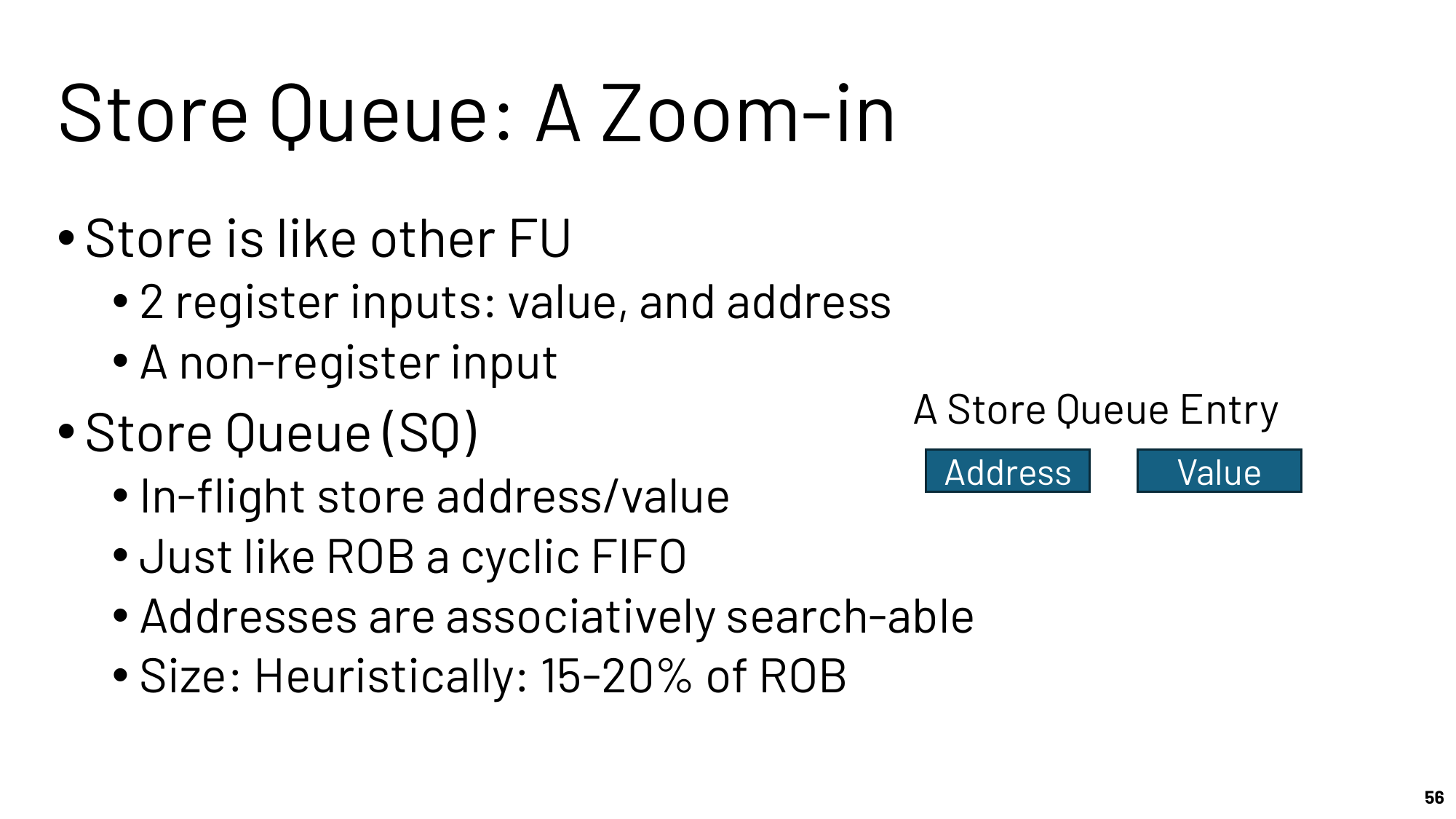

# Store Queue: A Zoom-in
Store is like other FU
2 register inputs: value, and address
A non-register input
Store Queue (SQ)
In-flight store address/value
Just like ROB a cyclic FIFO
Addresses are associatively search-able
Size: Heuristically: 15-20% of ROB
A Store Queue Entry
Value
Address
56